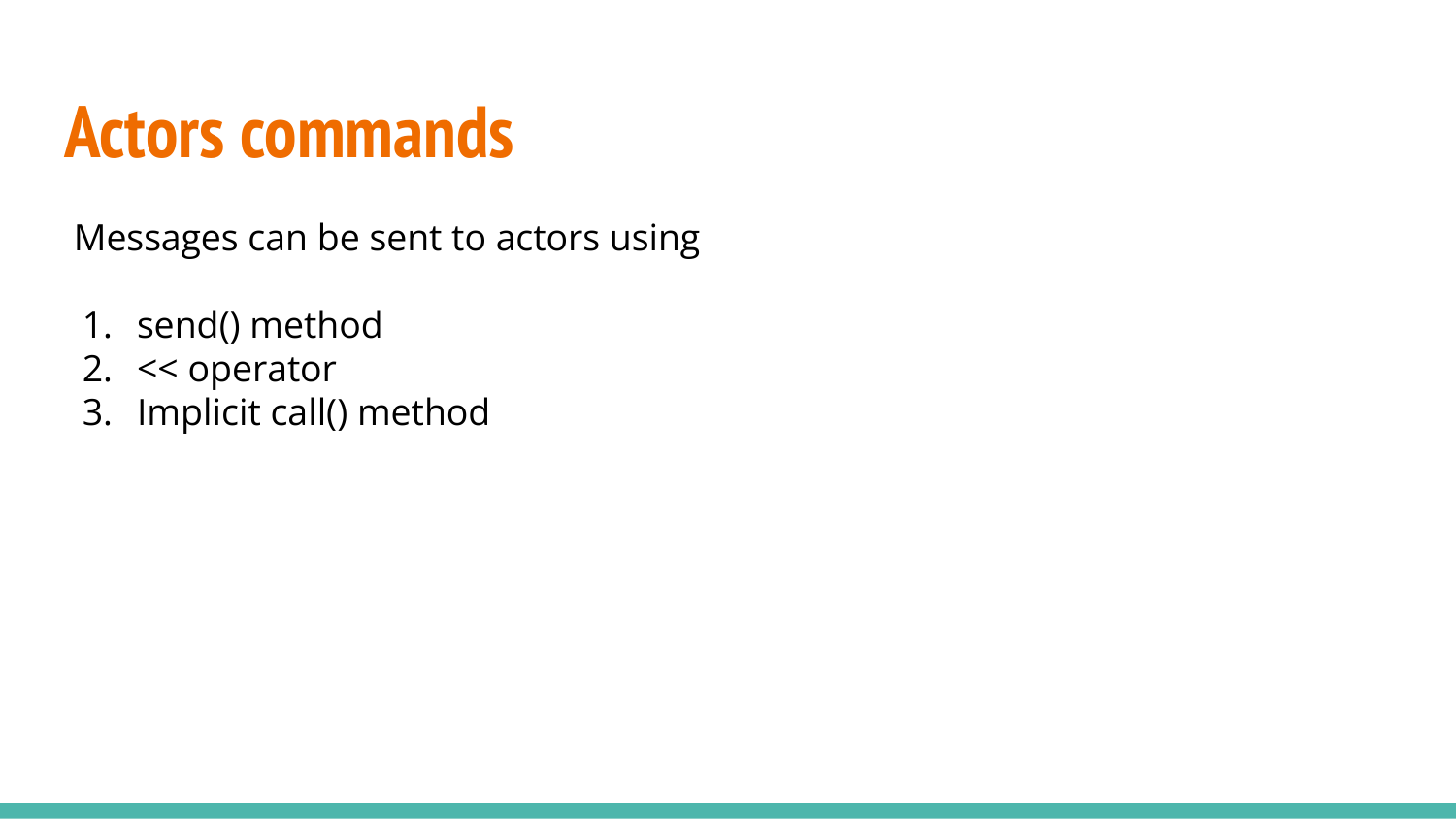

# Actors commands
 Messages can be sent to actors using

send() method
<< operator
Implicit call() method